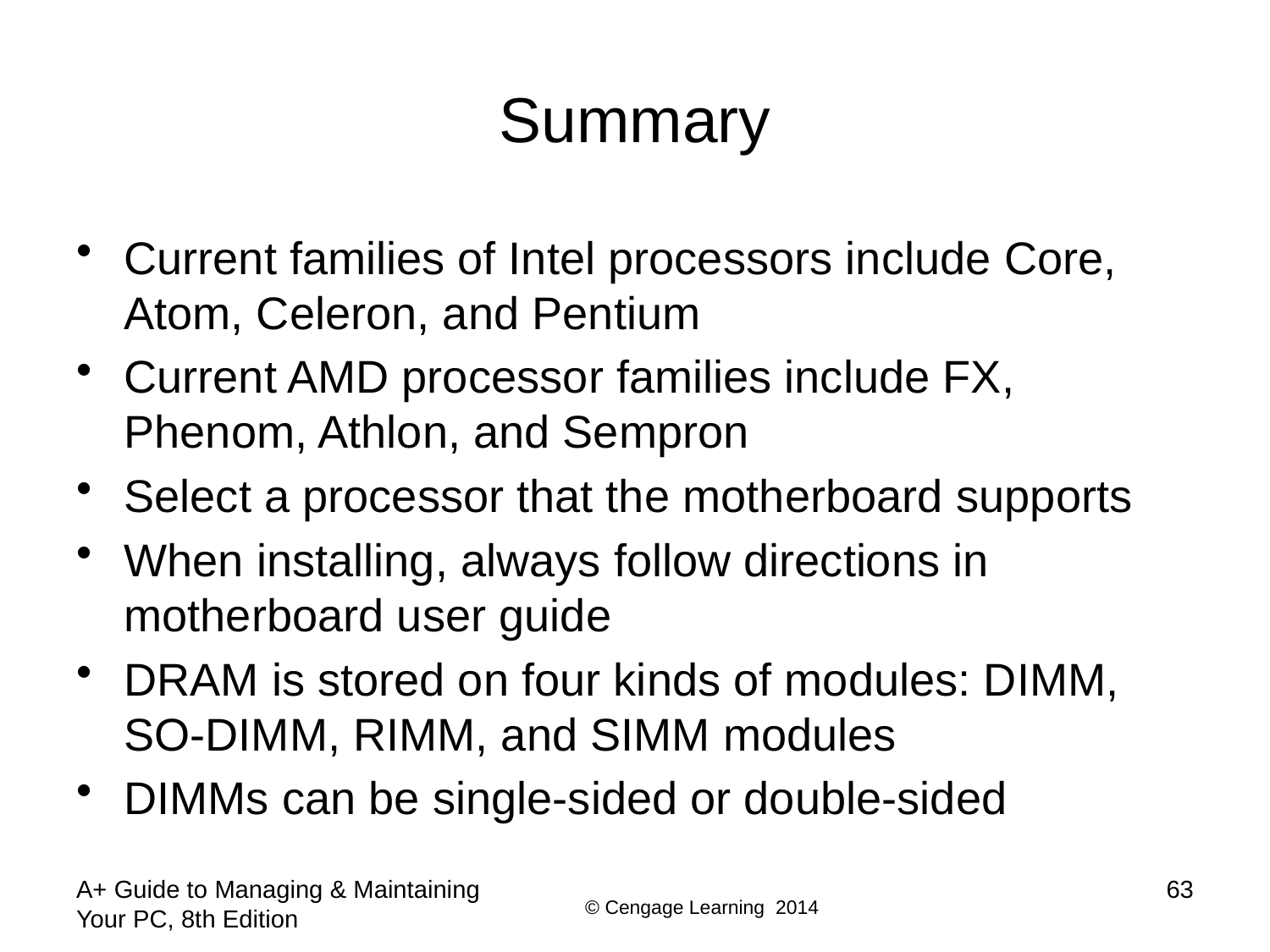

# Summary
Current families of Intel processors include Core, Atom, Celeron, and Pentium
Current AMD processor families include FX, Phenom, Athlon, and Sempron
Select a processor that the motherboard supports
When installing, always follow directions in motherboard user guide
DRAM is stored on four kinds of modules: DIMM, SO-DIMM, RIMM, and SIMM modules
DIMMs can be single-sided or double-sided
A+ Guide to Managing & Maintaining Your PC, 8th Edition
63